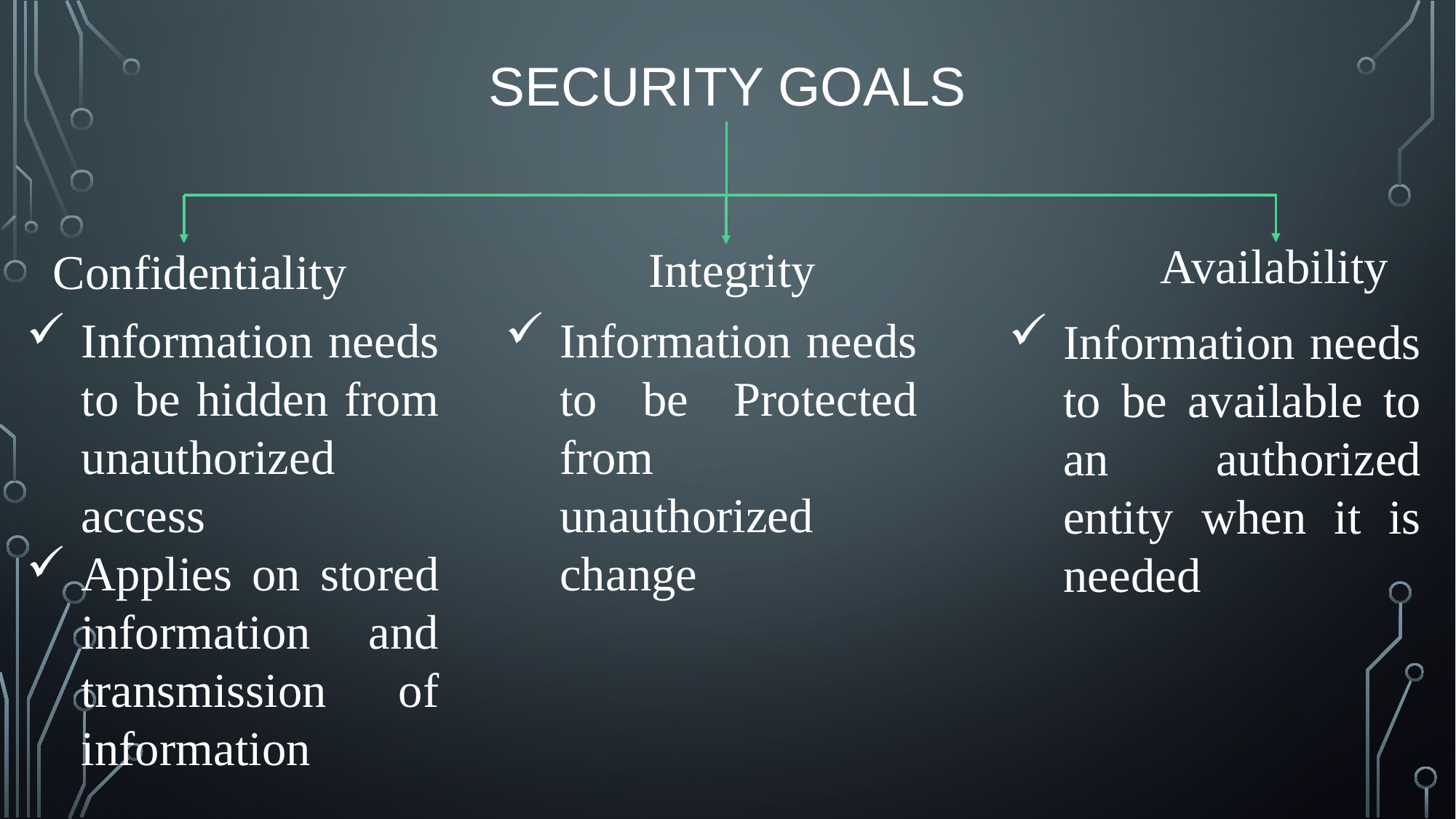

# Security Goals
Availability
Integrity
Confidentiality
Information needs to be Protected from unauthorized change

Information needs to be hidden from unauthorized access
Applies on stored information and transmission of information
Information needs to be available to an authorized entity when it is needed